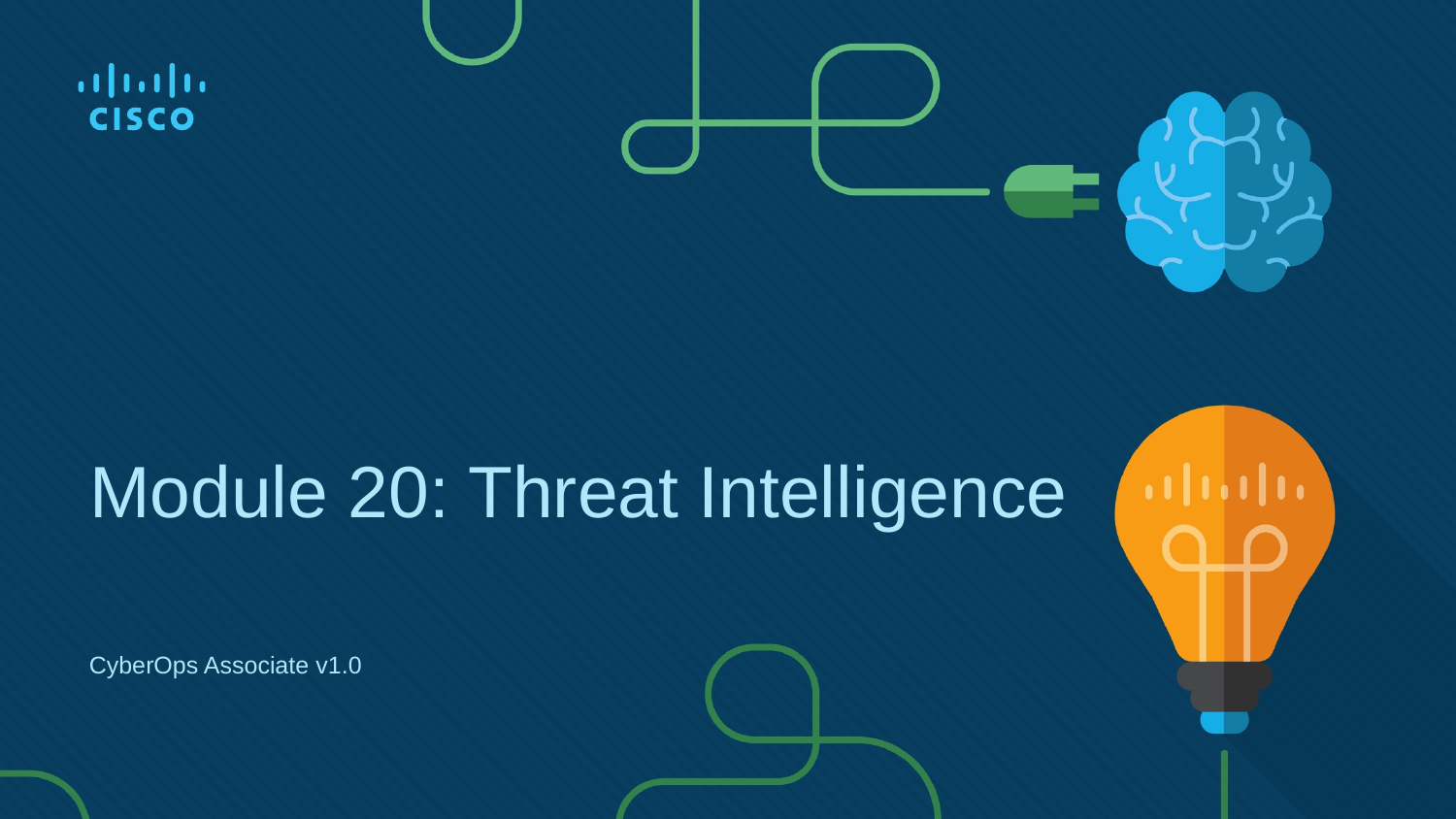

# Module 20: Threat Intelligence
CyberOps Associate v1.0